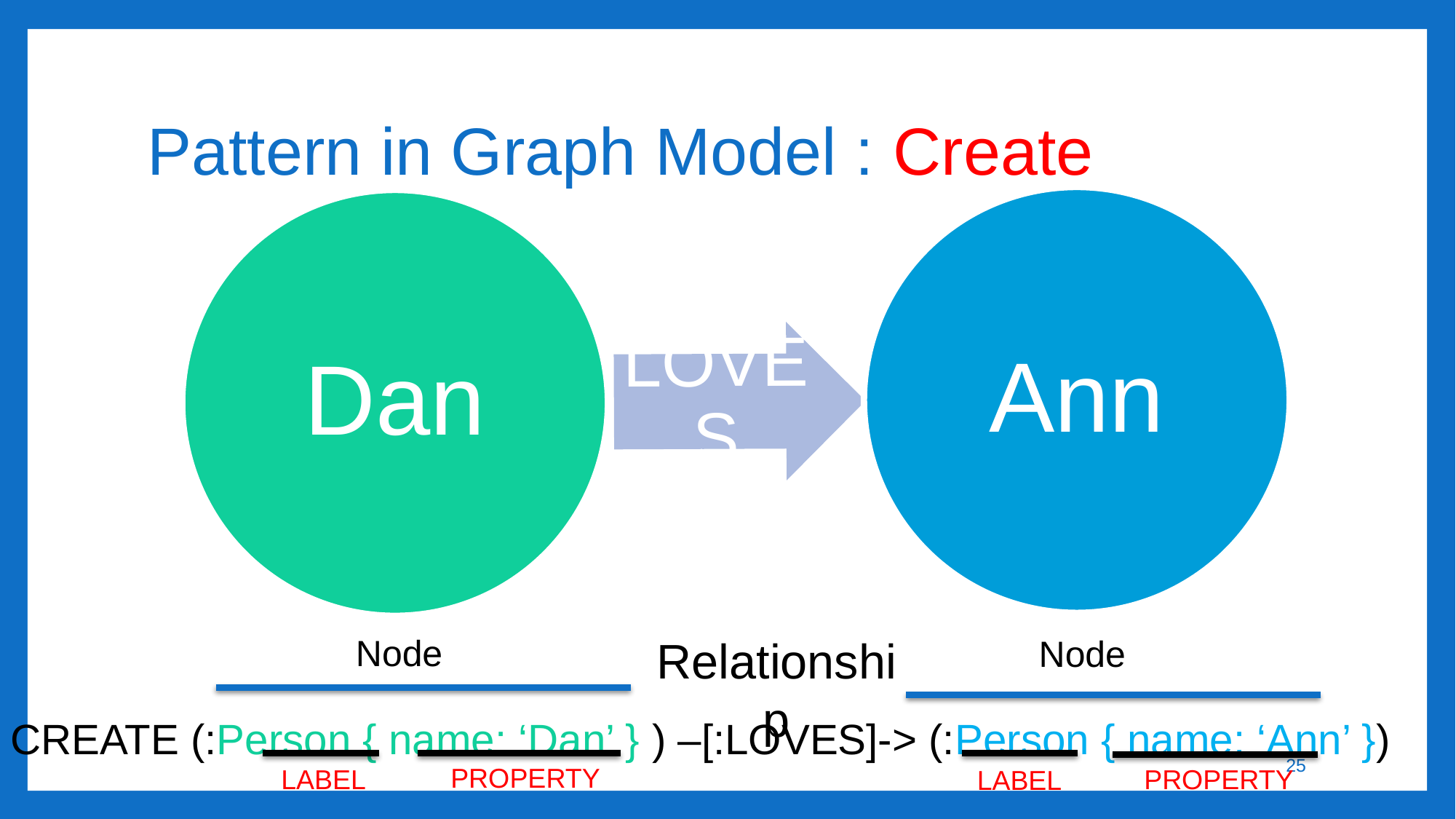

# Pattern in Graph Model : Create
Dan
LOVES
Ann

Node
Relationship
Node
CREATE (:Person { name: ‘Dan’ } ) –[:LOVES]-> (:Person { name: ‘Ann’ })
25
PROPERTY
LABEL
PROPERTY
LABEL